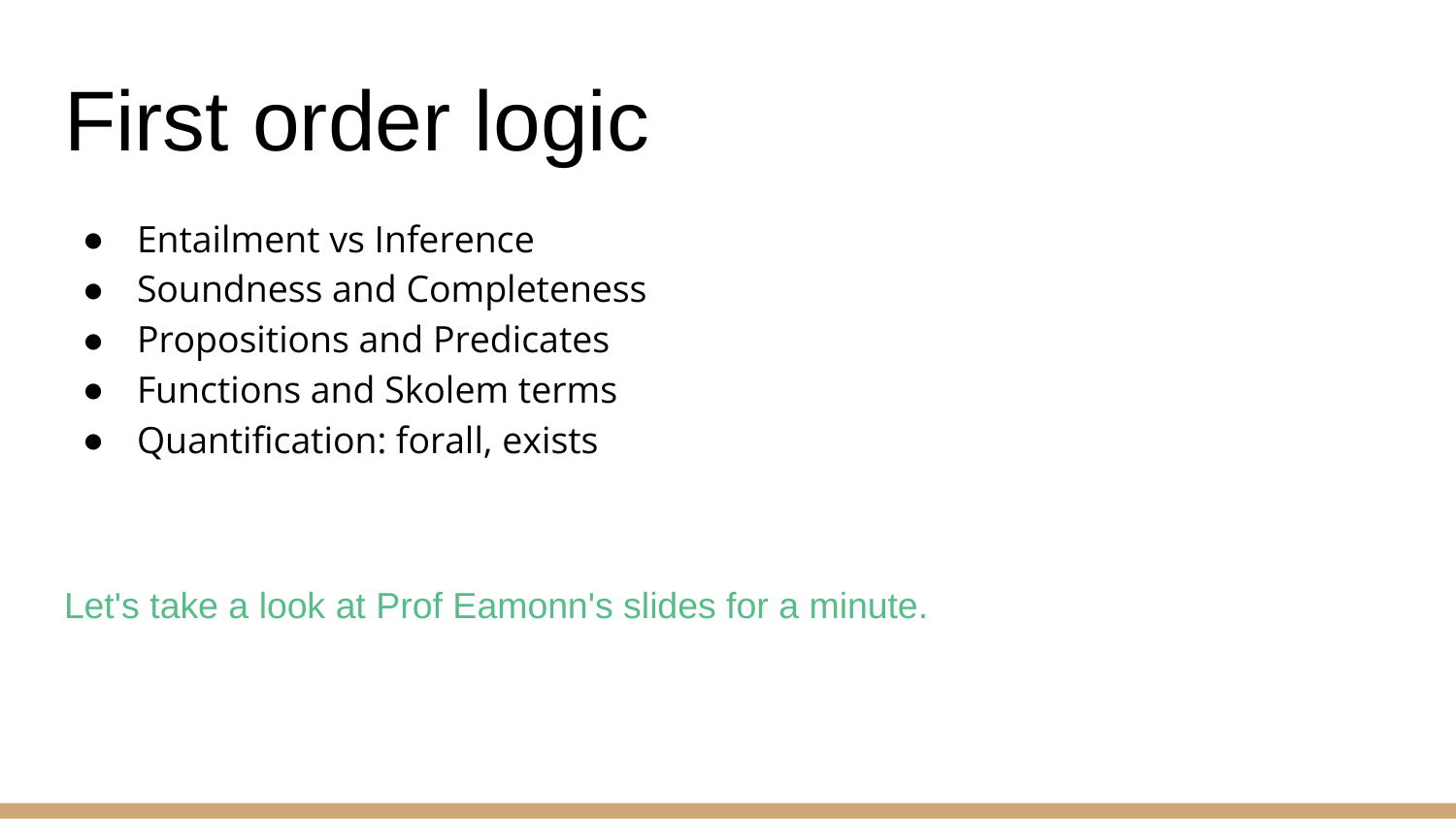

# First order logic
Entailment vs Inference
Soundness and Completeness
Propositions and Predicates
Functions and Skolem terms
Quantification: forall, exists

Let's take a look at Prof Eamonn's slides for a minute.